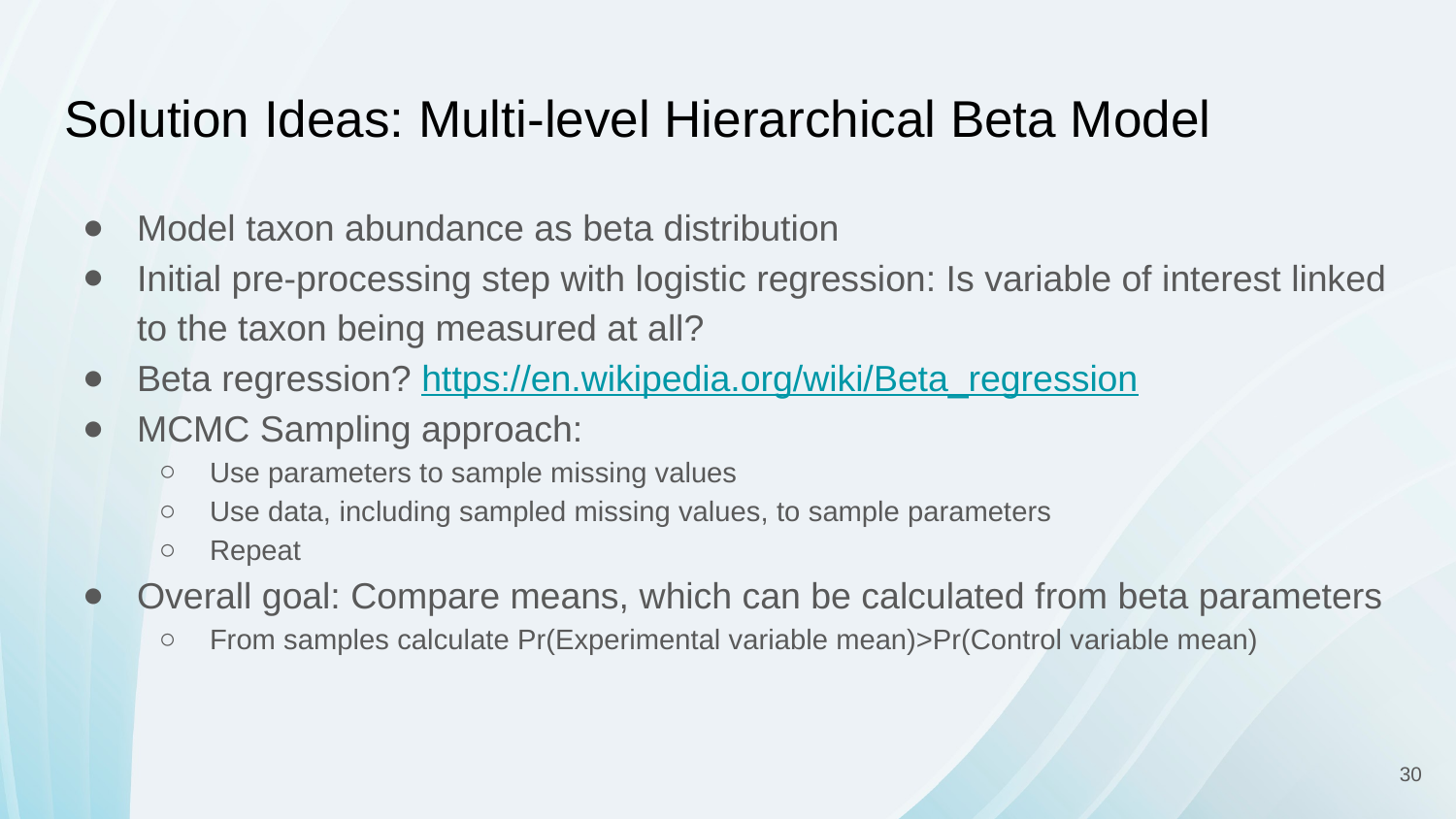

# Solution Ideas: Multi-level Hierarchical Beta Model
Model taxon abundance as beta distribution
Initial pre-processing step with logistic regression: Is variable of interest linked to the taxon being measured at all?
Beta regression? https://en.wikipedia.org/wiki/Beta_regression
MCMC Sampling approach:
Use parameters to sample missing values
Use data, including sampled missing values, to sample parameters
Repeat
Overall goal: Compare means, which can be calculated from beta parameters
From samples calculate Pr(Experimental variable mean)>Pr(Control variable mean)
30